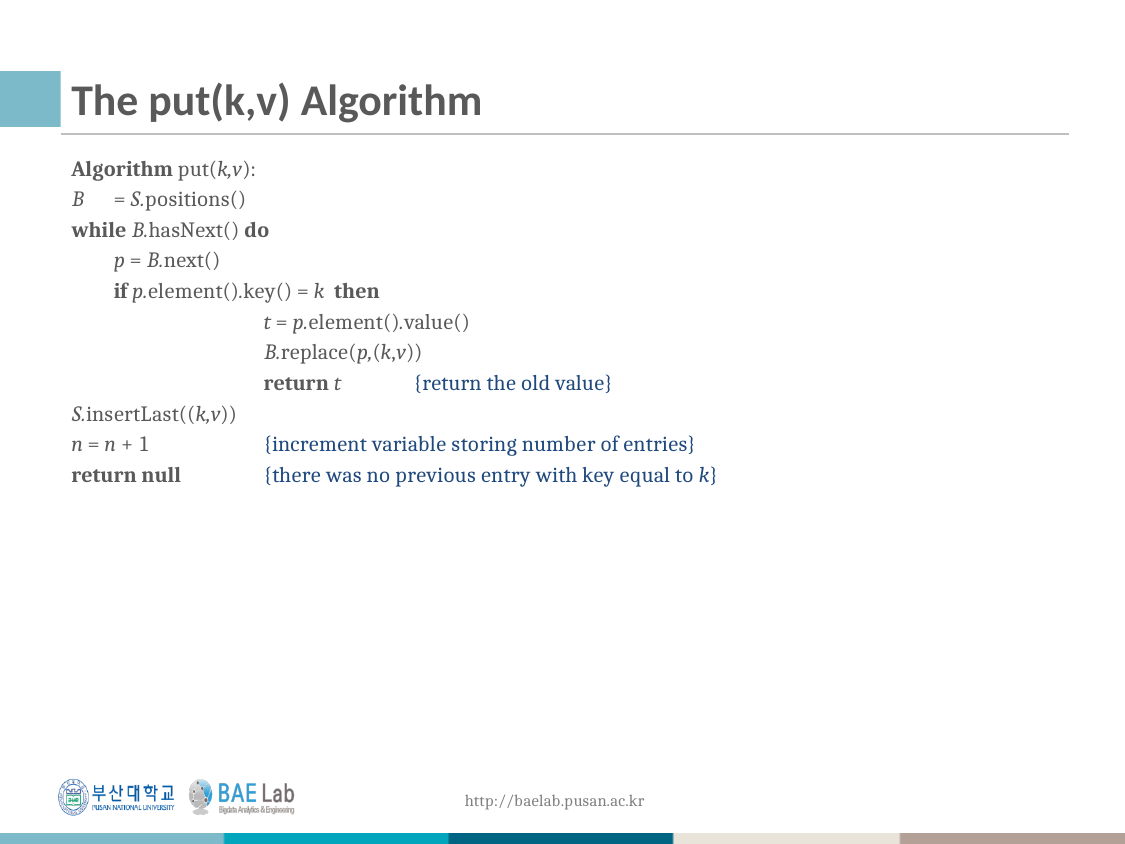

# The put(k,v) Algorithm
Algorithm put(k,v):
B	= S.positions()
while B.hasNext() do
	p = B.next()
	if p.element().key() = k  then
		t = p.element().value()
		B.replace(p,(k,v))
		return t	{return the old value}
S.insertLast((k,v))
n = n + 1 	{increment variable storing number of entries}
return null	{there was no previous entry with key equal to k}